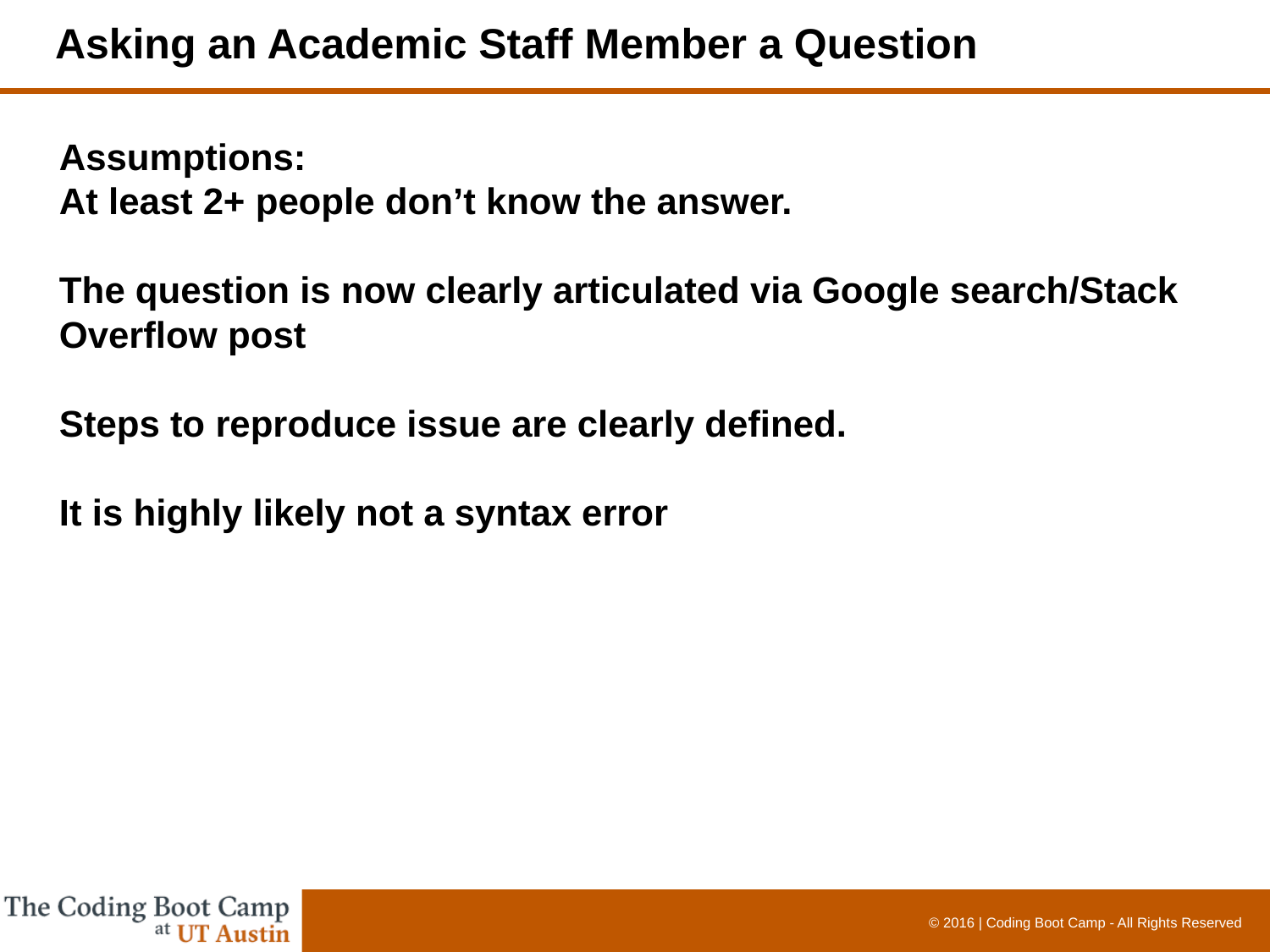

# Asking an Academic Staff Member a Question
Assumptions:
At least 2+ people don’t know the answer.

The question is now clearly articulated via Google search/Stack Overflow post

Steps to reproduce issue are clearly defined.

It is highly likely not a syntax error